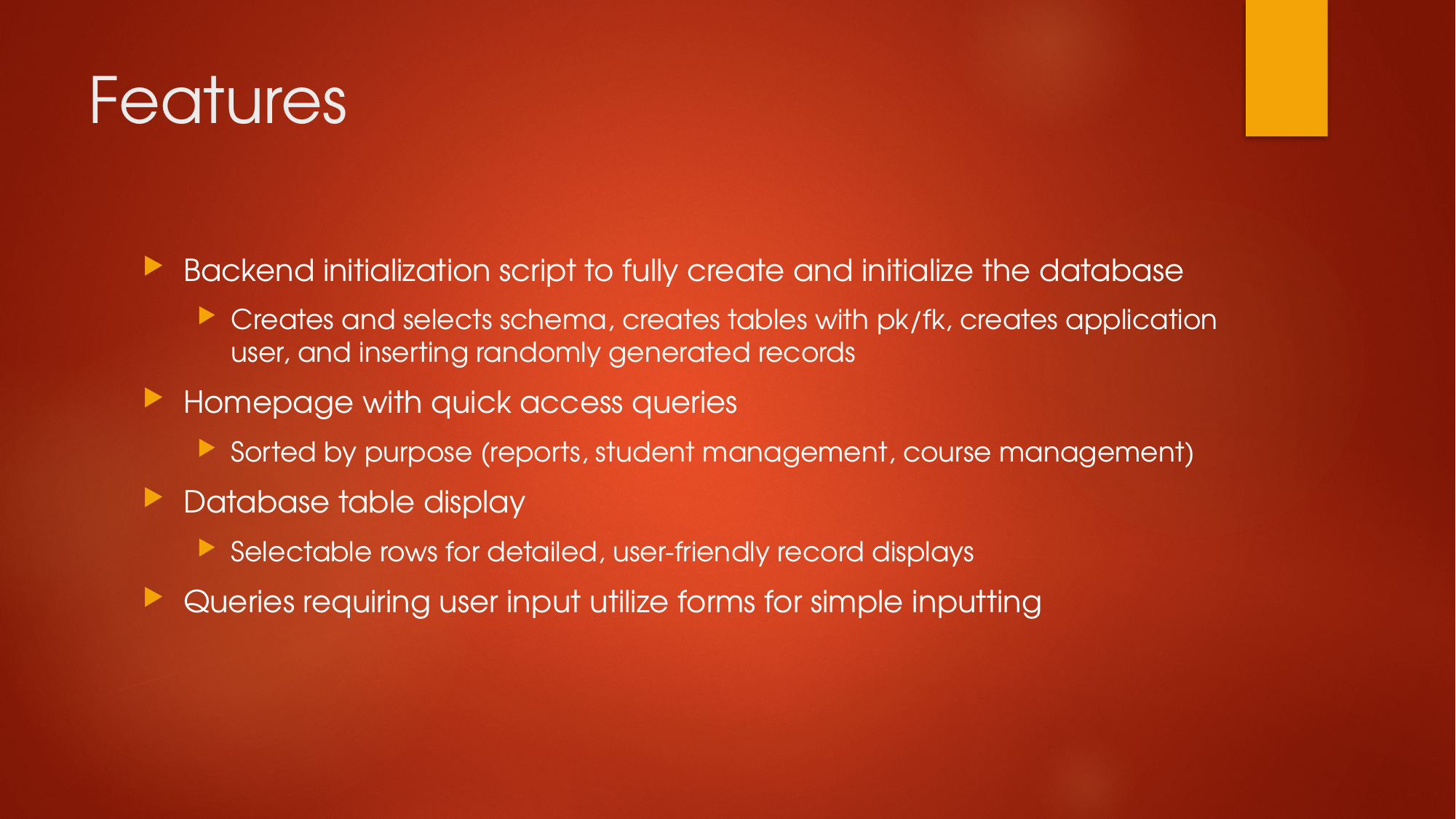

# Features
Backend initialization script to fully create and initialize the database
Creates and selects schema, creates tables with pk/fk, creates application user, and inserting randomly generated records
Homepage with quick access queries
Sorted by purpose (reports, student management, course management)
Database table display
Selectable rows for detailed, user-friendly record displays
Queries requiring user input utilize forms for simple inputting